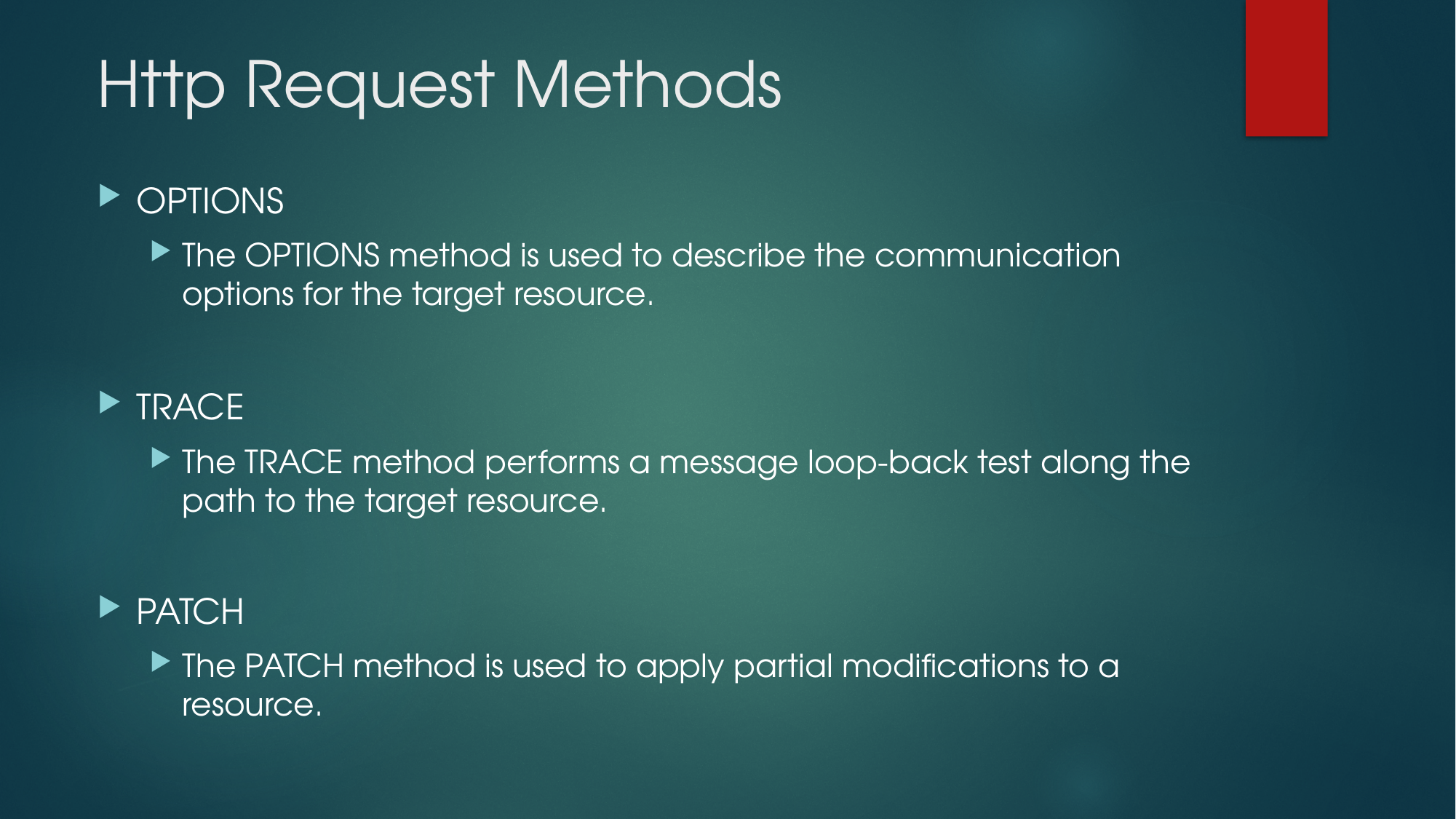

# Http Request Methods
OPTIONS
The OPTIONS method is used to describe the communication options for the target resource.

TRACE
The TRACE method performs a message loop-back test along the path to the target resource.

PATCH
The PATCH method is used to apply partial modifications to a resource.